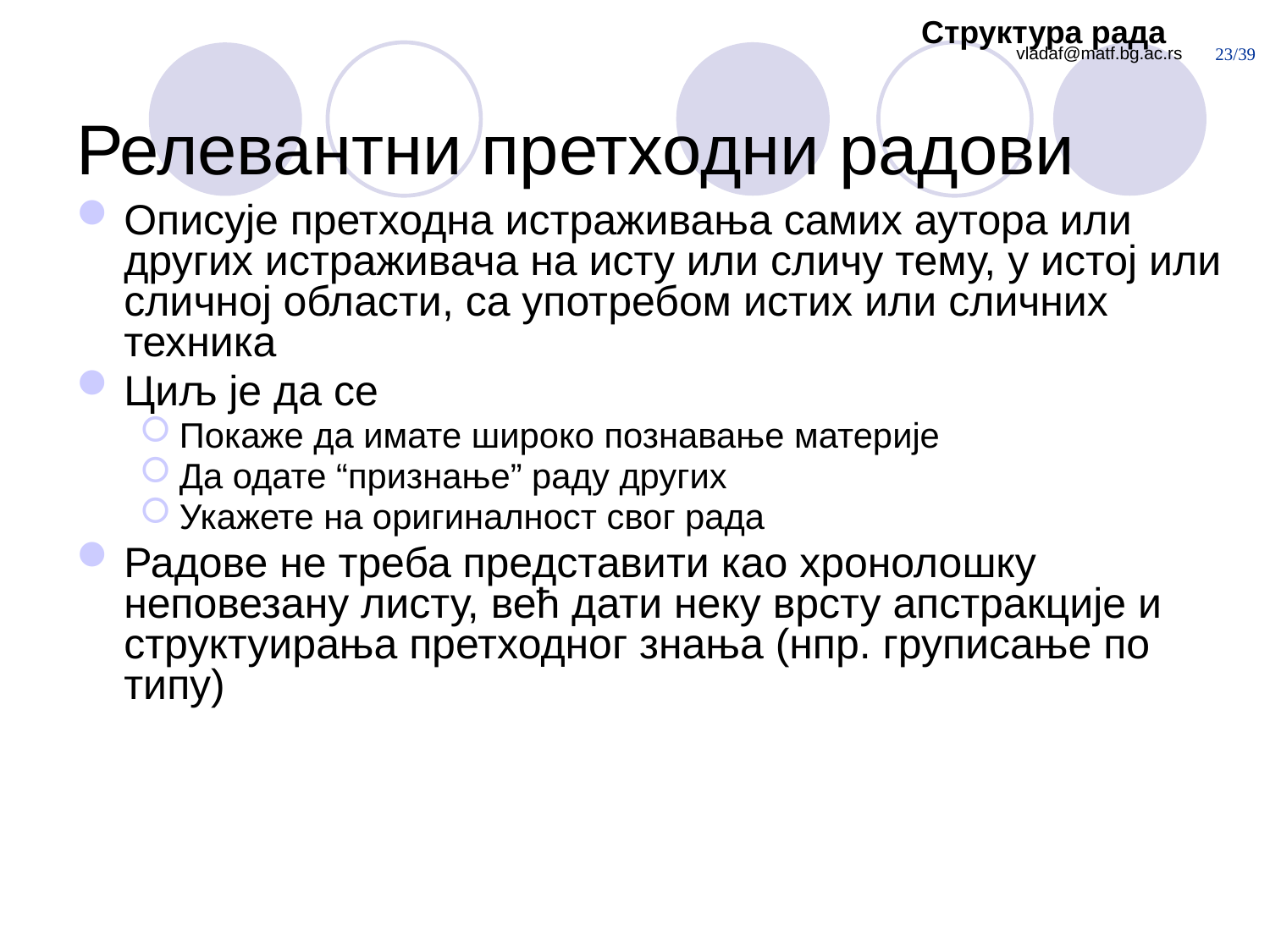

Структура рада
# Релевантни претходни радови
Описује претходна истраживања самих аутора или других истраживача на исту или сличу тему, у истој или сличној области, са употребом истих или сличних техника
Циљ је да се
Покаже да имате широко познавање материје
Да одате “признање” раду других
Укажете на оригиналност свог рада
Радове не треба представити као хронолошку неповезану листу, већ дати неку врсту апстракције и структуирања претходног знања (нпр. груписање по типу)